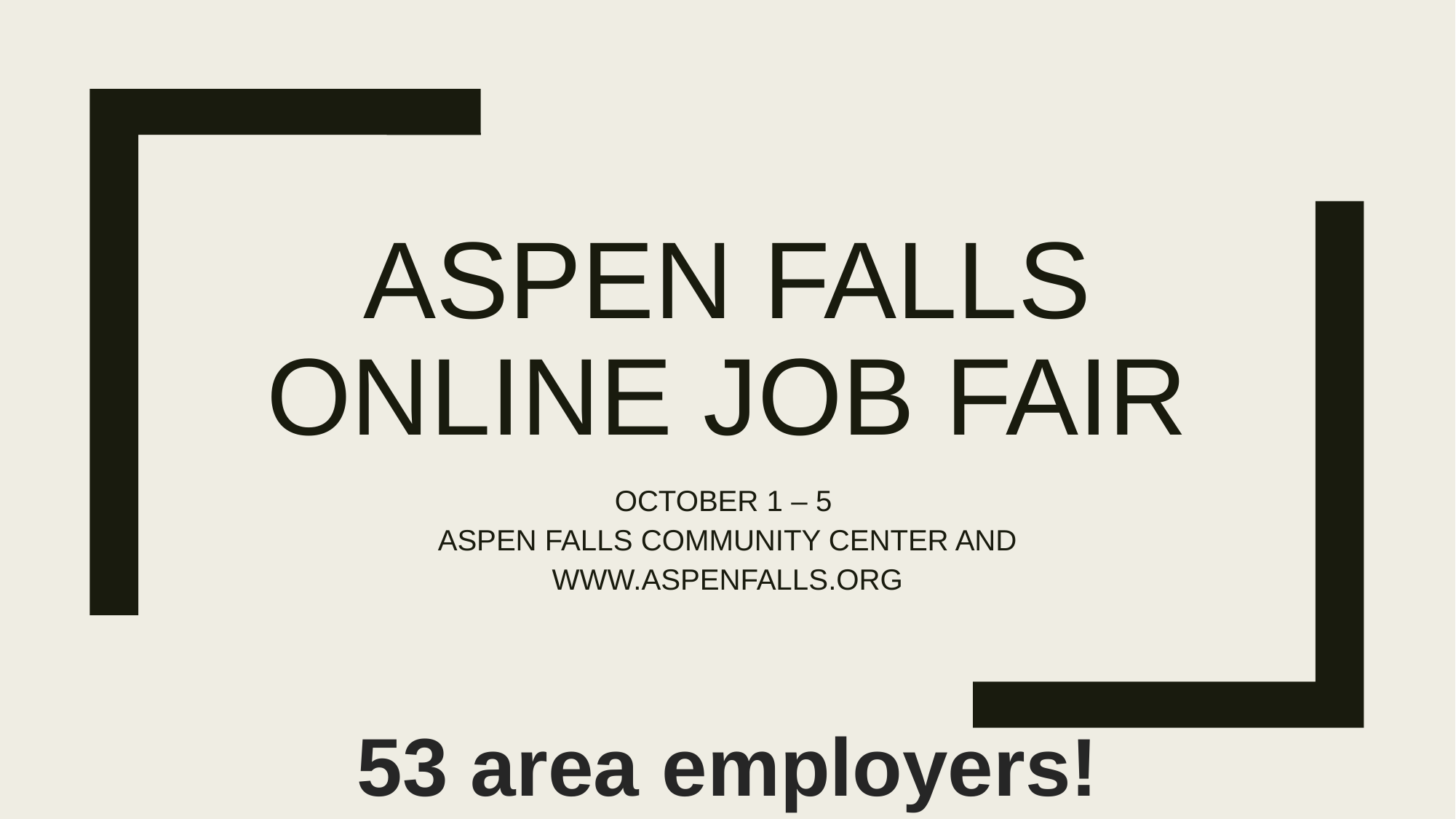

# Aspen Falls Online Job fair
OCTOBER 1 – 5
ASPEN FALLS COMMUNITY CENTER AND WWW.ASPENFALLS.ORG
53 area employers!